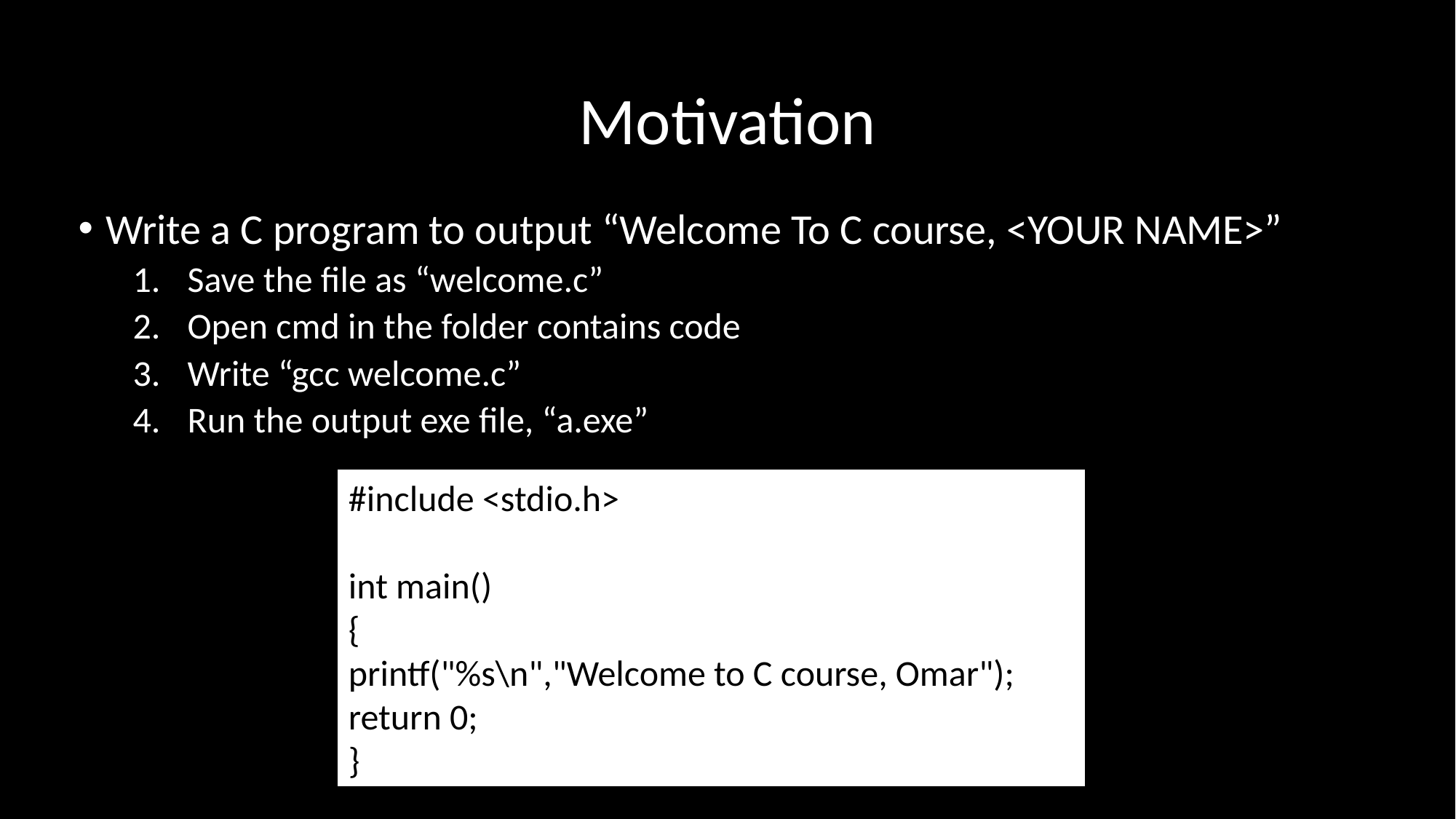

# Motivation
Write a C program to output “Welcome To C course, <YOUR NAME>”
Save the file as “welcome.c”
Open cmd in the folder contains code
Write “gcc welcome.c”
Run the output exe file, “a.exe”

#include <stdio.h>

int main()
{
printf("%s\n","Welcome to C course, Omar");
return 0;
}